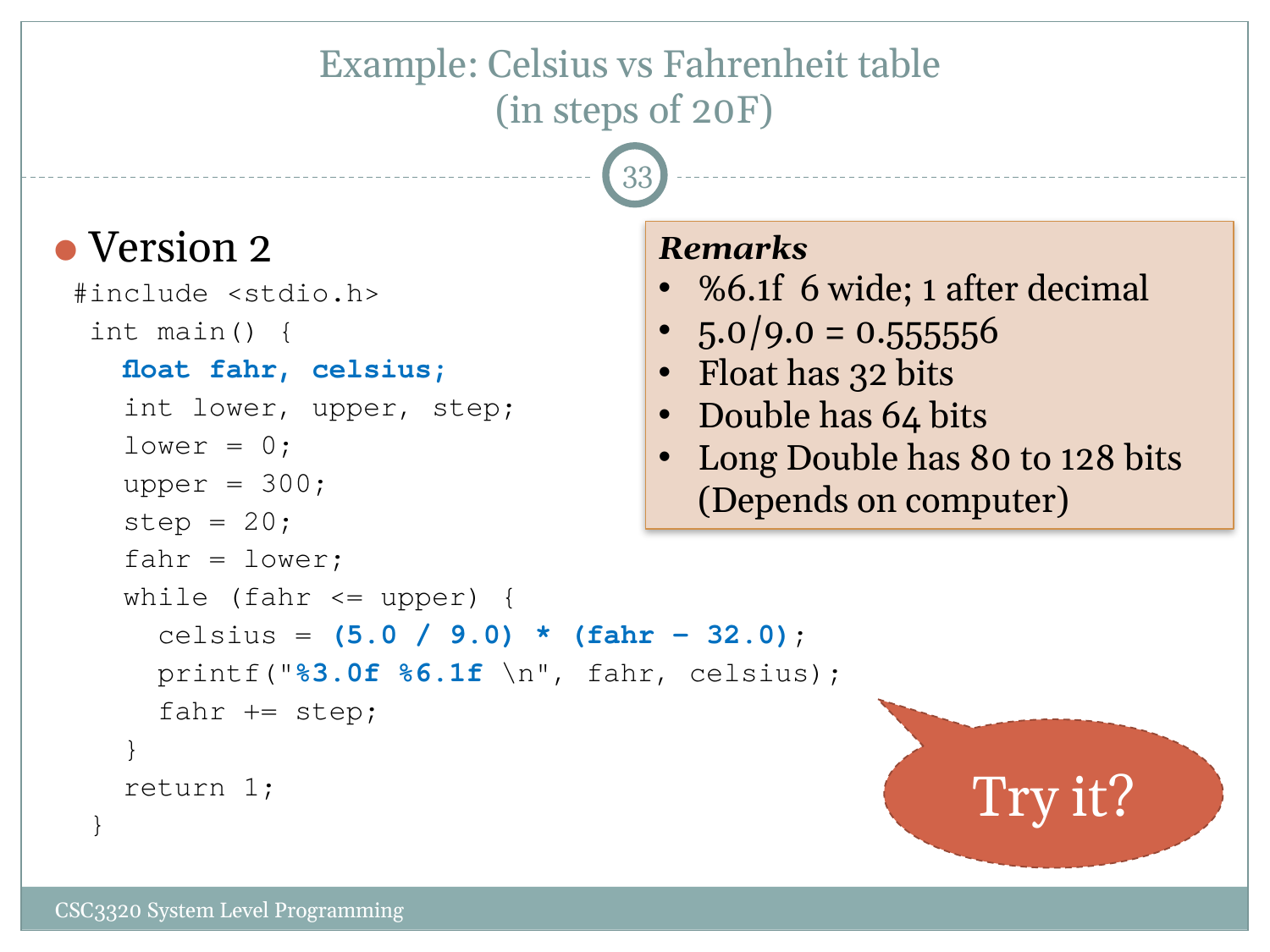

# Example: Celsius vs Fahrenheit table (in steps of 20F)‏
33
Version 2
 #include <stdio.h>
  int main() {
    float fahr, celsius;
    int lower, upper, step;
    lower = 0;
    upper = 300;
    step = 20;
    fahr = lower;
    while (fahr <= upper) {
      celsius = (5.0 / 9.0) * (fahr - 32.0);
      printf("%3.0f %6.1f \n", fahr, celsius);
      fahr += step;
    }
    return 1;
  }
Remarks
%6.1f  6 wide; 1 after decimal
5.0/9.0 = 0.555556
Float has 32 bits
Double has 64 bits
Long Double has 80 to 128 bits (Depends on computer)
Try it?
CSC3320 System Level Programming